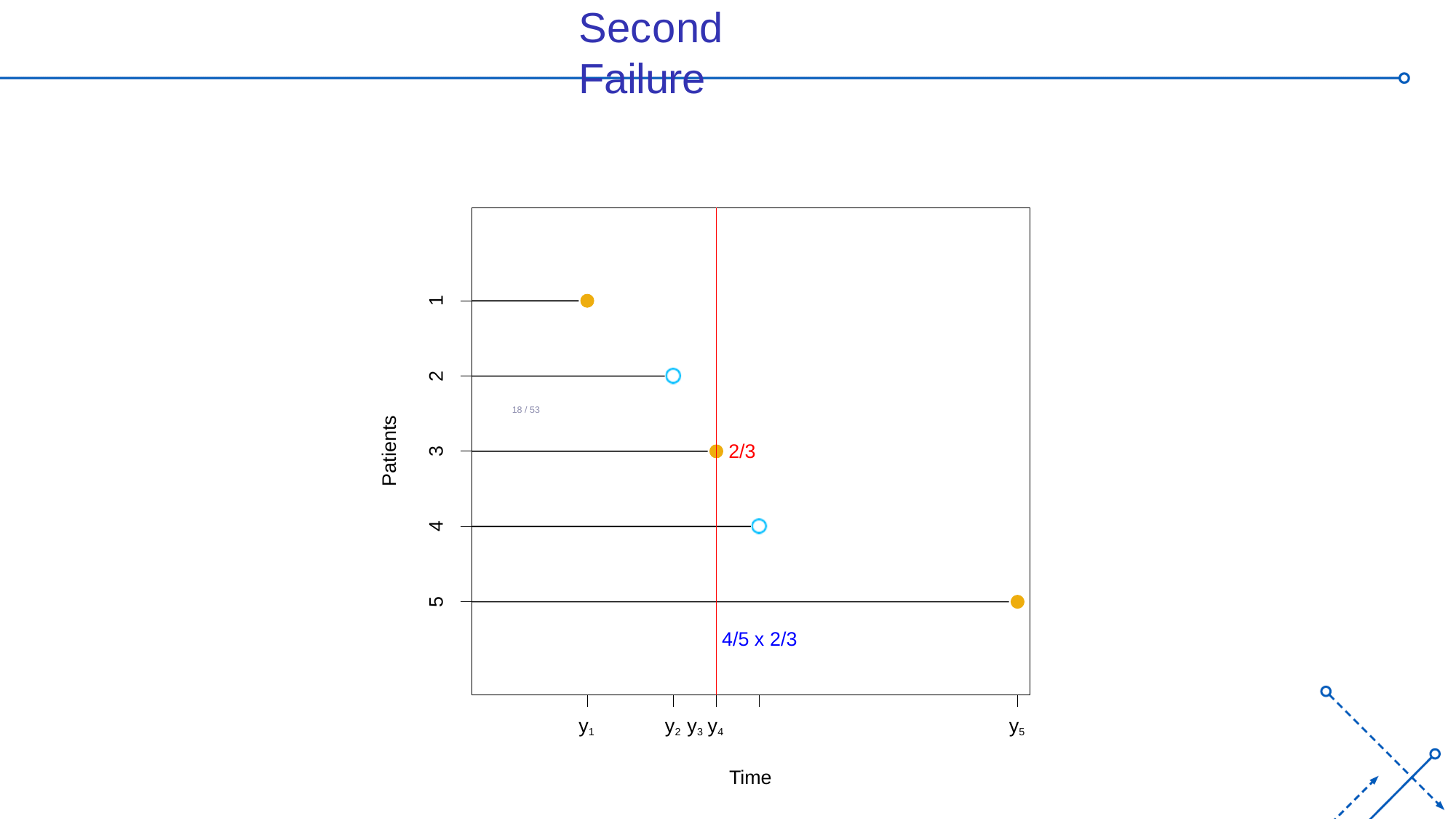

Second Failure

1
2
18 / 53
Patients
2/3
3
4
5
4/5 x 2/3
y1
y5
y2  y3 y4
Time